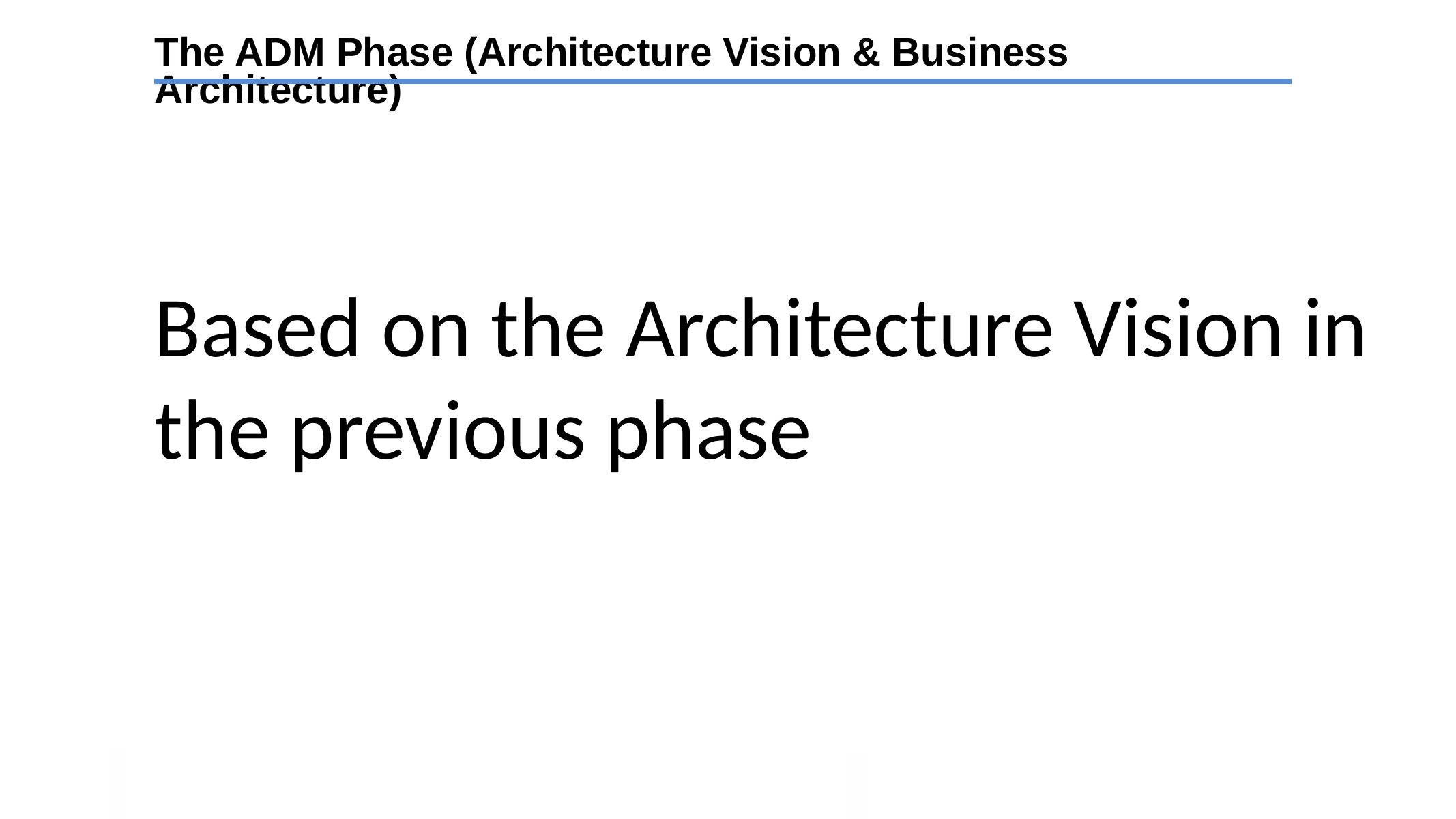

The ADM Phase (Architecture Vision & Business Architecture)

Based on the Architecture Vision in the previous phase
TEXT
TEXT